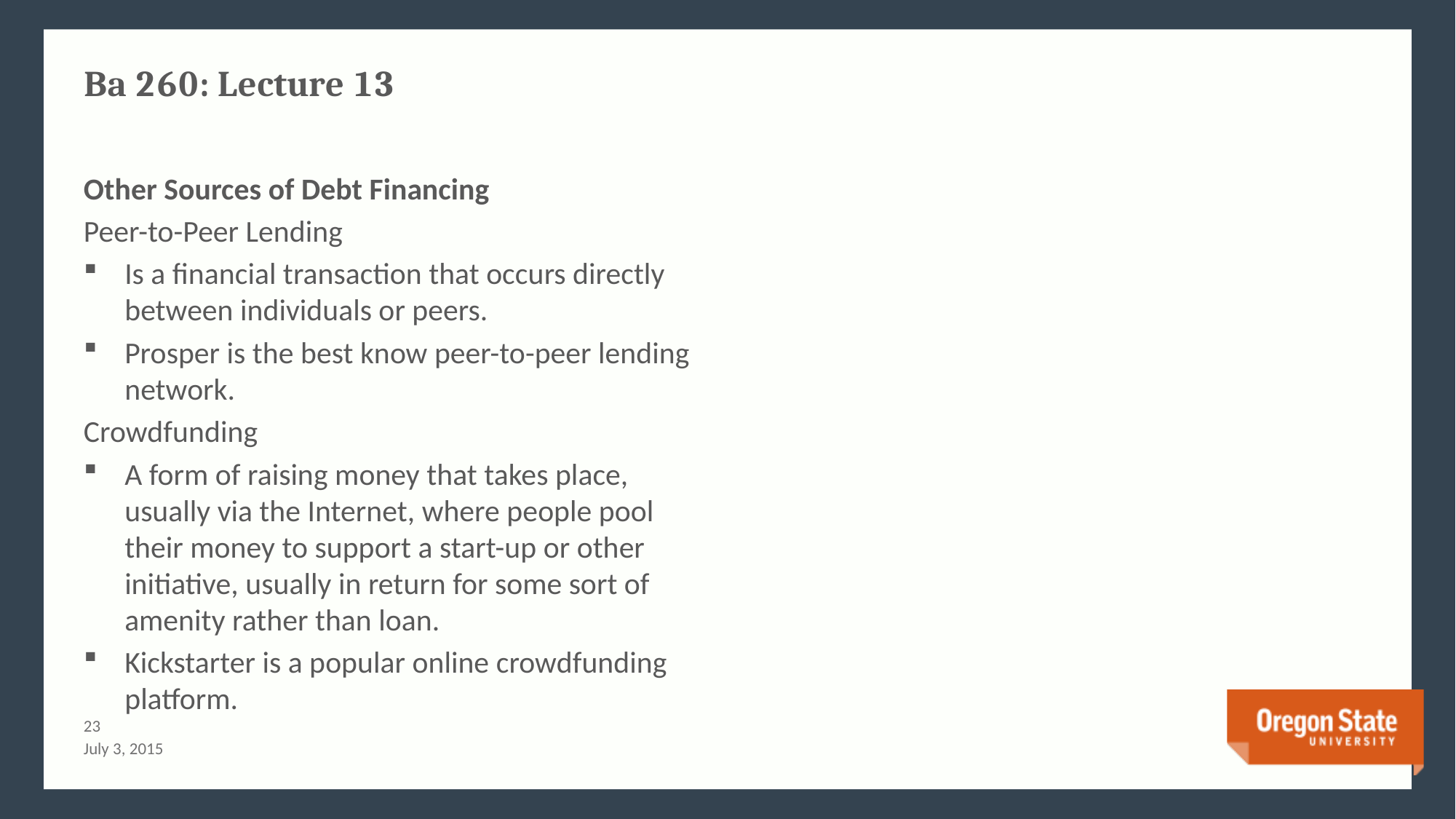

# Ba 260: Lecture 13
Other Sources of Debt Financing
Peer-to-Peer Lending
Is a financial transaction that occurs directly between individuals or peers.
Prosper is the best know peer-to-peer lending network.
Crowdfunding
A form of raising money that takes place, usually via the Internet, where people pool their money to support a start-up or other initiative, usually in return for some sort of amenity rather than loan.
Kickstarter is a popular online crowdfunding platform.
23
July 3, 2015